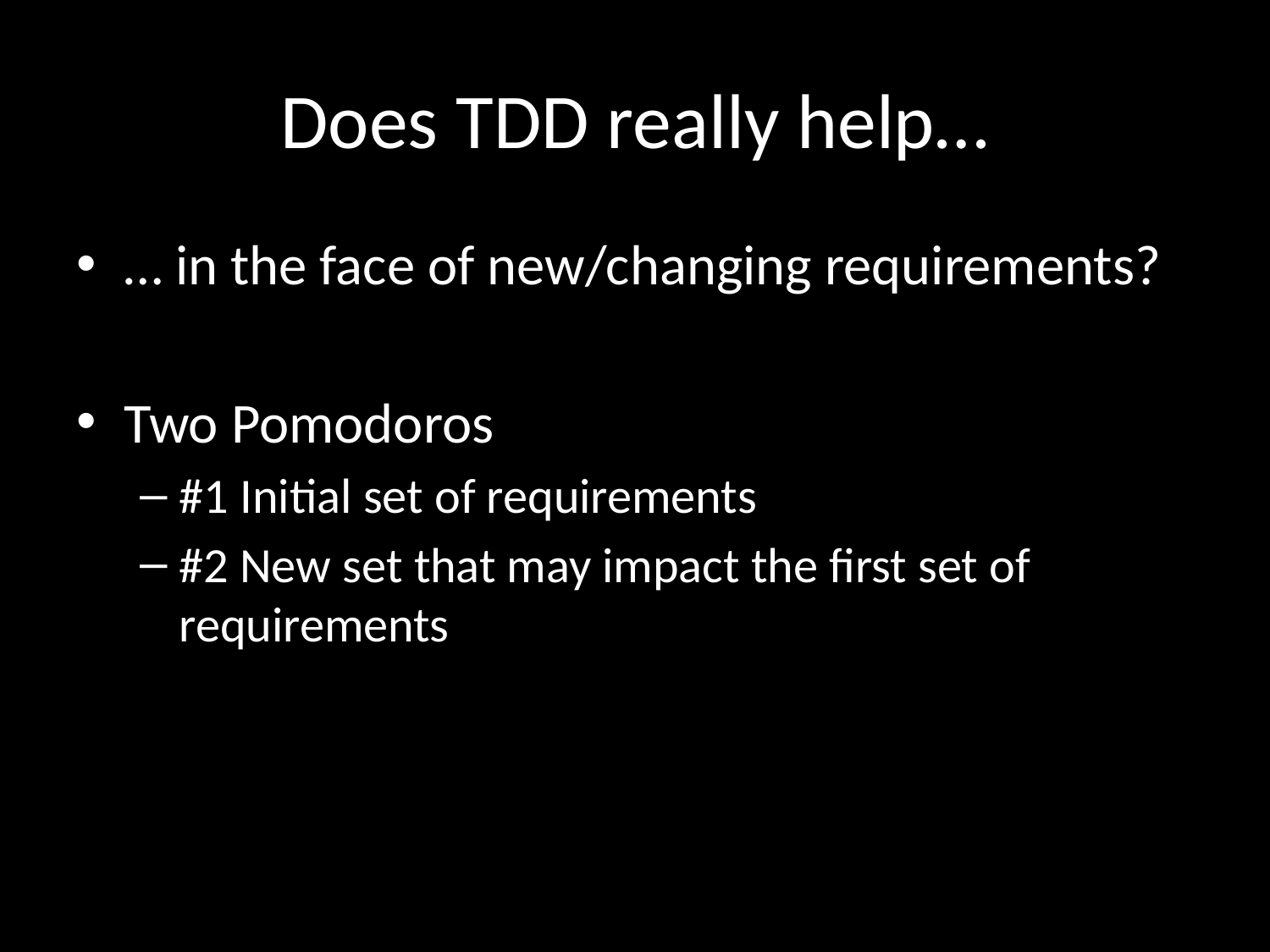

# Does TDD really help…
… in the face of new/changing requirements?

Two Pomodoros
#1 Initial set of requirements
#2 New set that may impact the first set of requirements